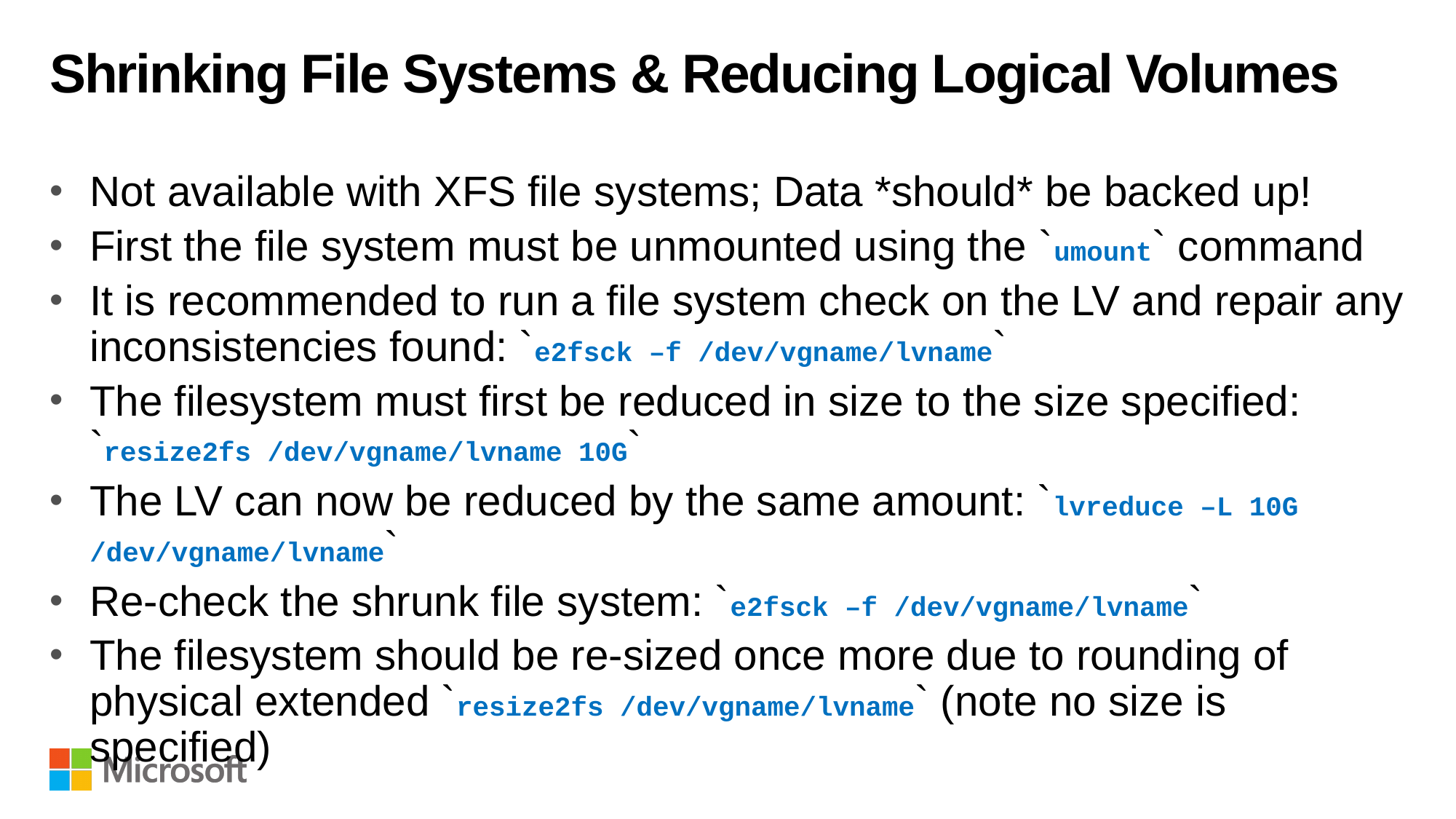

# Shrinking File Systems & Reducing Logical Volumes
Not available with XFS file systems; Data *should* be backed up!
First the file system must be unmounted using the `umount` command
It is recommended to run a file system check on the LV and repair any inconsistencies found: `e2fsck –f /dev/vgname/lvname`
The filesystem must first be reduced in size to the size specified: `resize2fs /dev/vgname/lvname 10G`
The LV can now be reduced by the same amount: `lvreduce –L 10G /dev/vgname/lvname`
Re-check the shrunk file system: `e2fsck –f /dev/vgname/lvname`
The filesystem should be re-sized once more due to rounding of physical extended `resize2fs /dev/vgname/lvname` (note no size is specified)